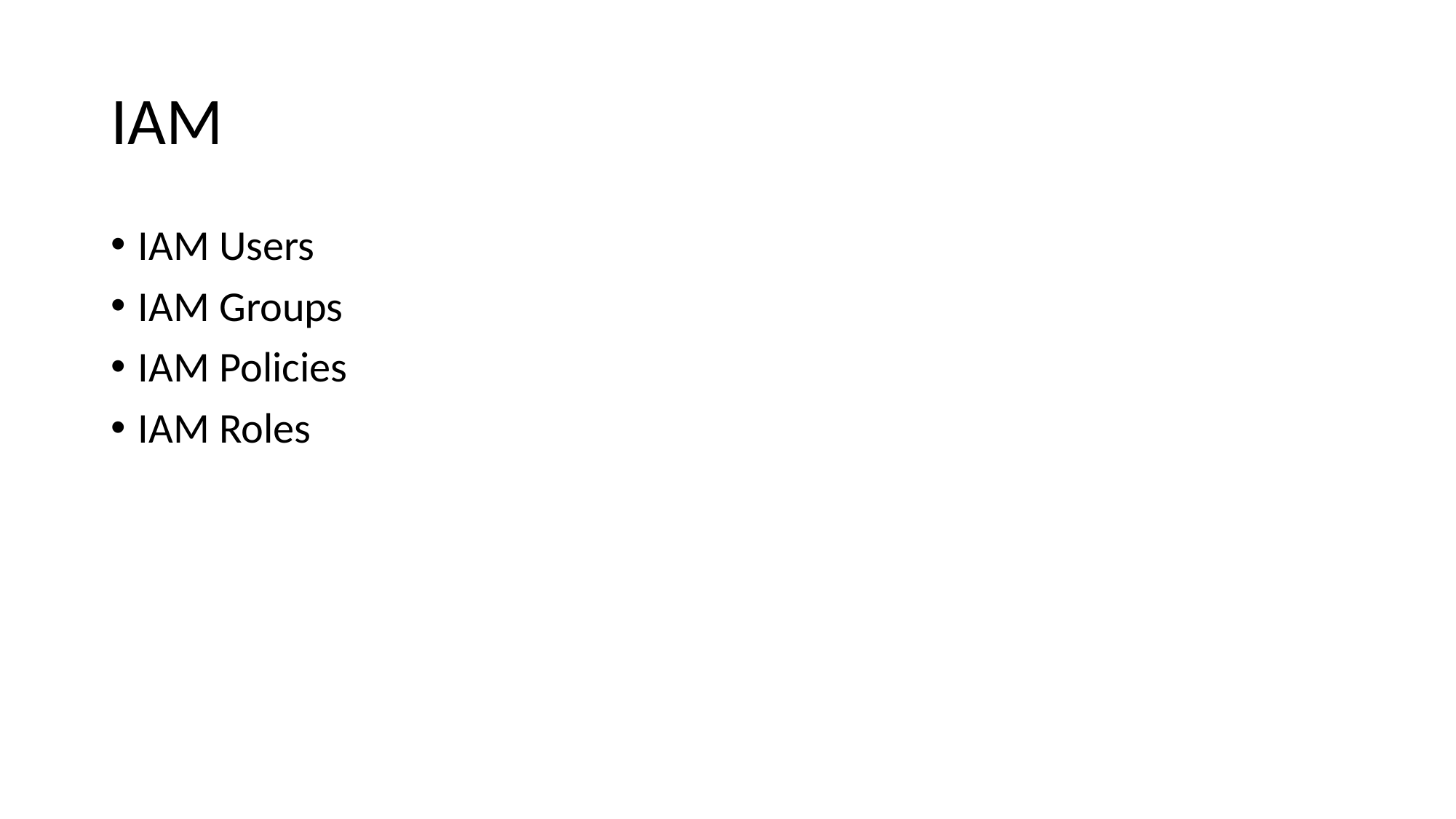

# IAM
IAM Users
IAM Groups
IAM Policies
IAM Roles